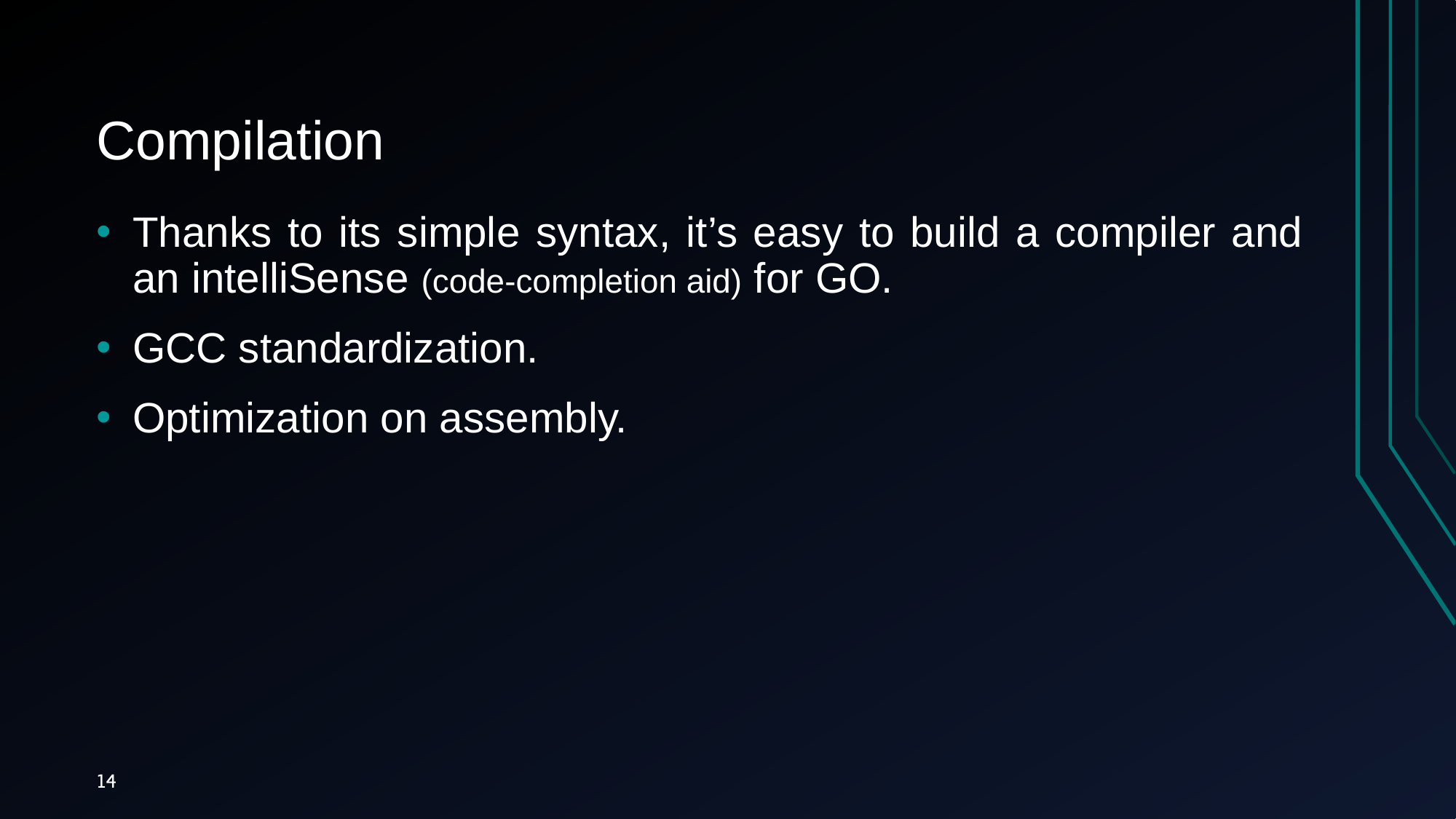

# Compilation
Thanks to its simple syntax, it’s easy to build a compiler and an intelliSense (code-completion aid) for GO.
GCC standardization.
Optimization on assembly.
14